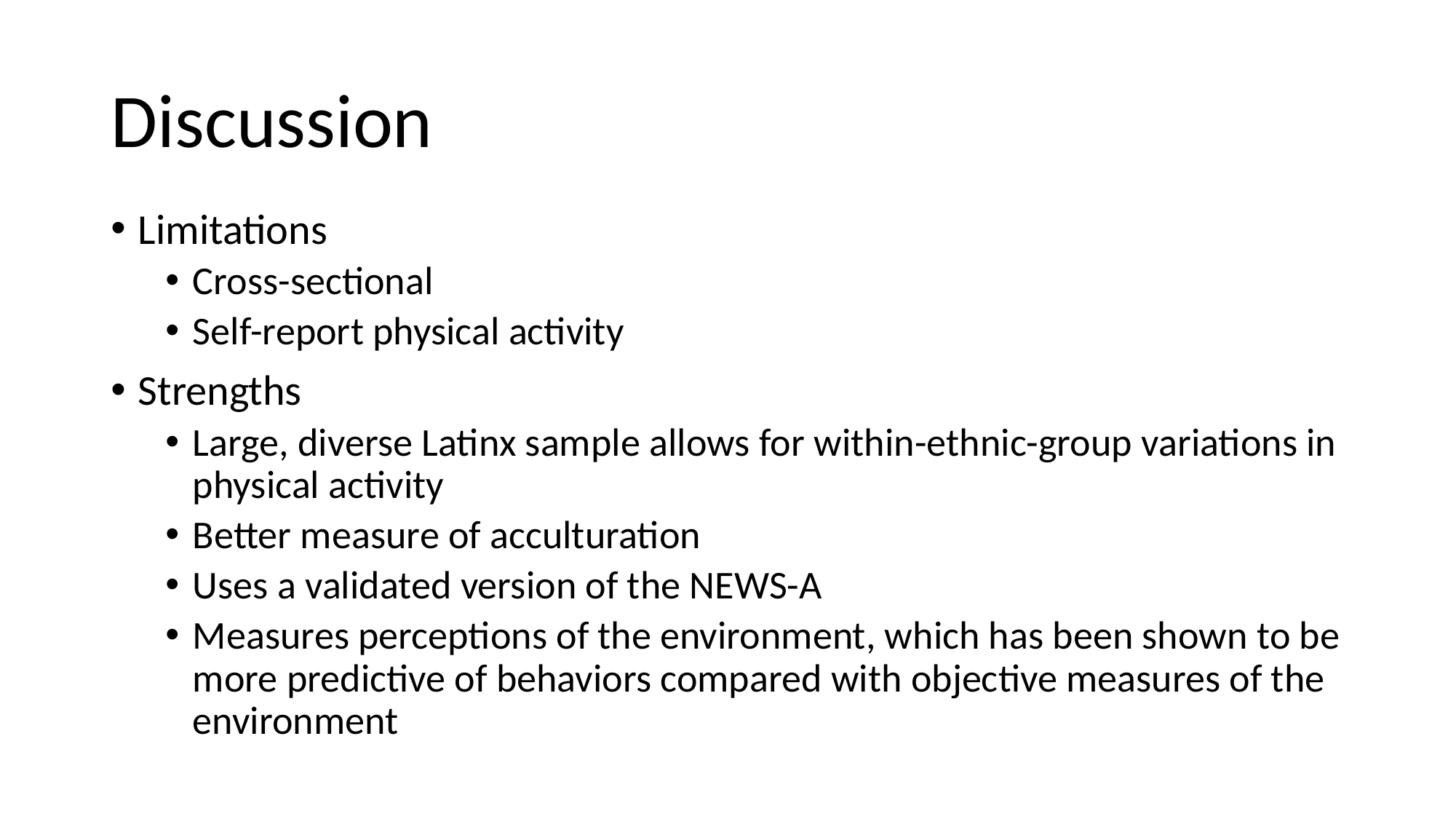

# Discussion
Limitations
Cross-sectional
Self-report physical activity
Strengths
Large, diverse Latinx sample allows for within-ethnic-group variations in physical activity
Better measure of acculturation
Uses a validated version of the NEWS-A
Measures perceptions of the environment, which has been shown to be more predictive of behaviors compared with objective measures of the environment